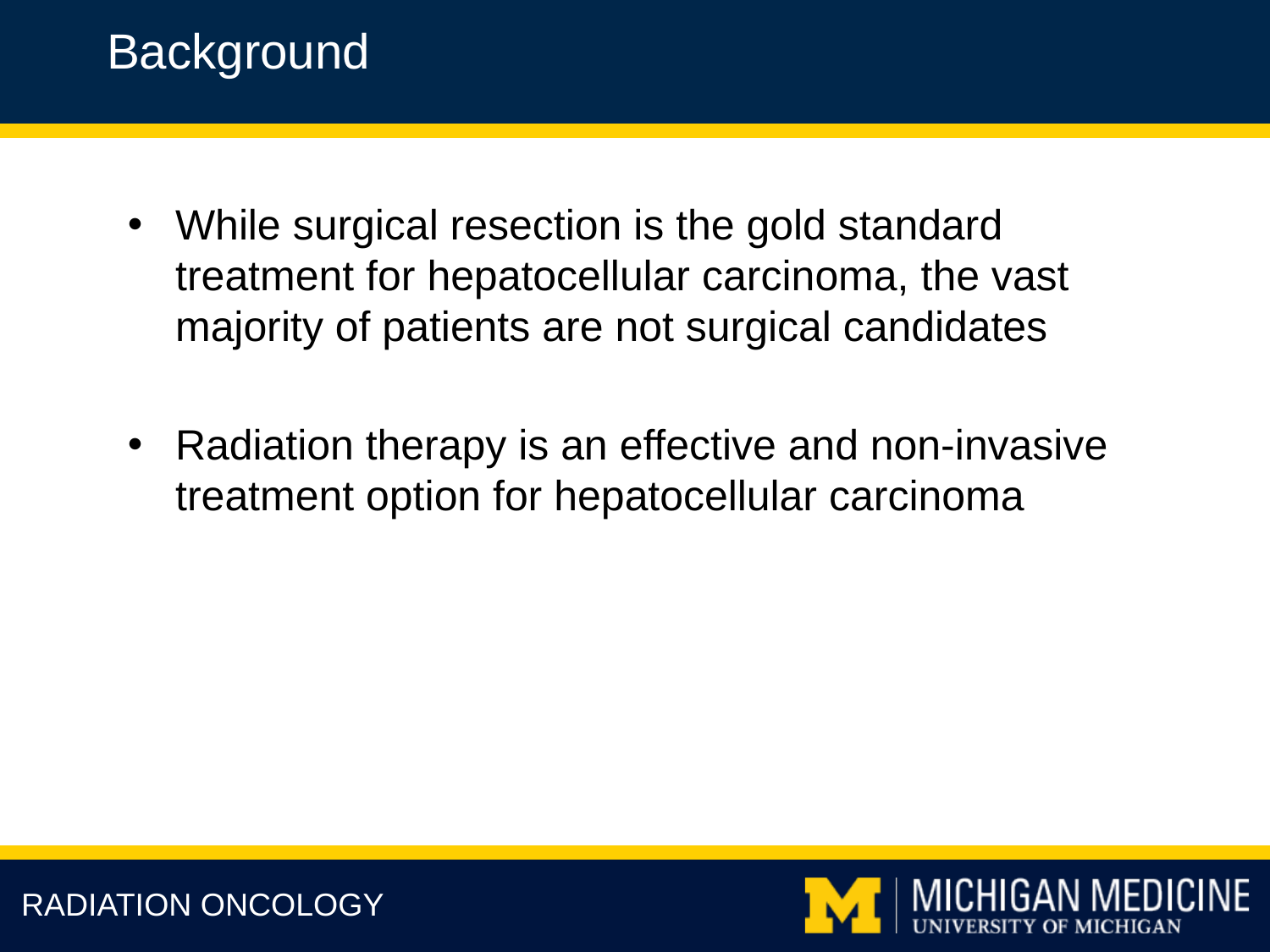

Background

While surgical resection is the gold standard treatment for hepatocellular carcinoma, the vast majority of patients are not surgical candidates

Radiation therapy is an effective and non-invasive treatment option for hepatocellular carcinoma

RADIATION ONCOLOGY